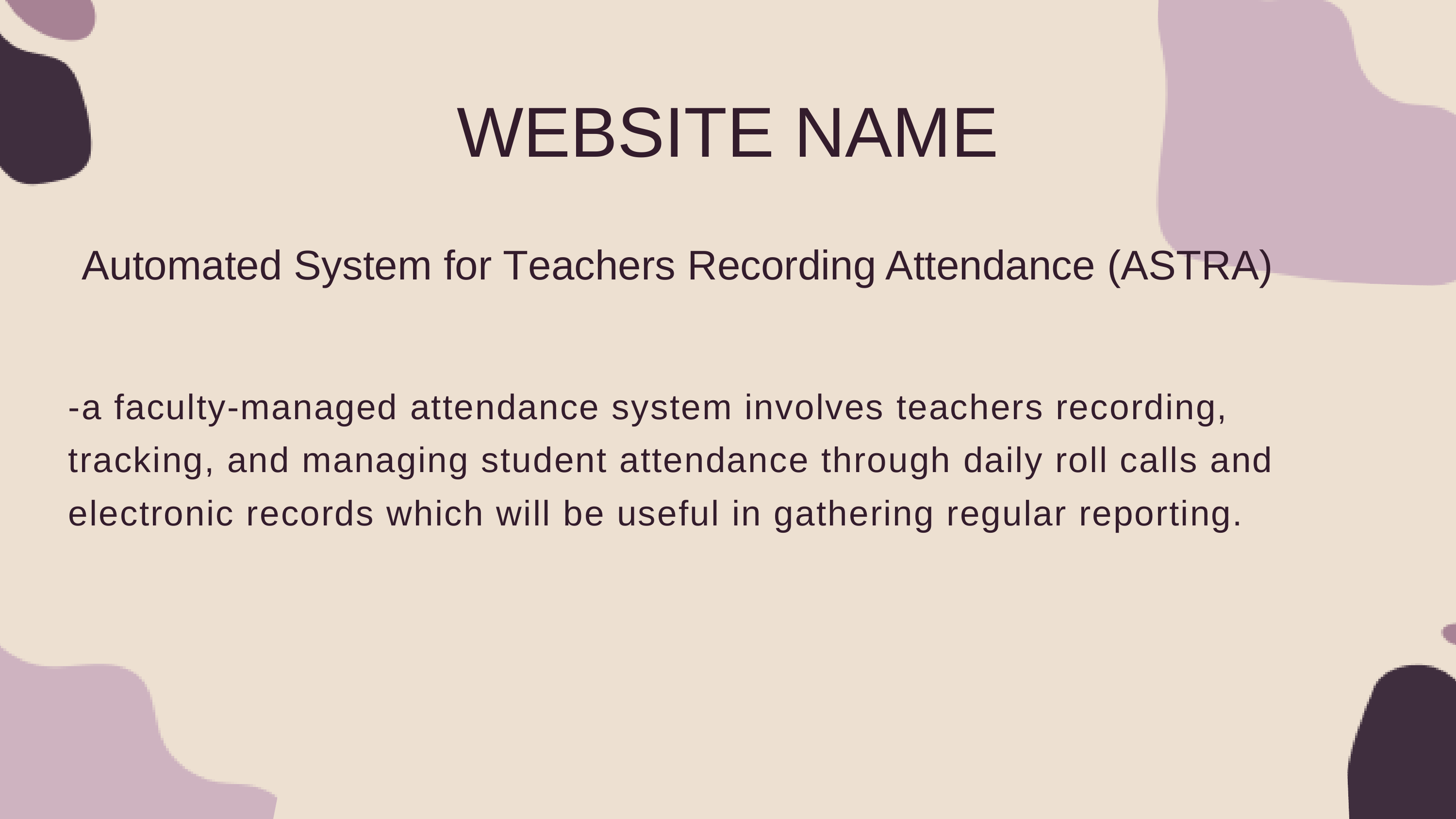

WEBSITE NAME
Automated System for Teachers Recording Attendance (ASTRA)
-a faculty-managed attendance system involves teachers recording, tracking, and managing student attendance through daily roll calls and electronic records which will be useful in gathering regular reporting.